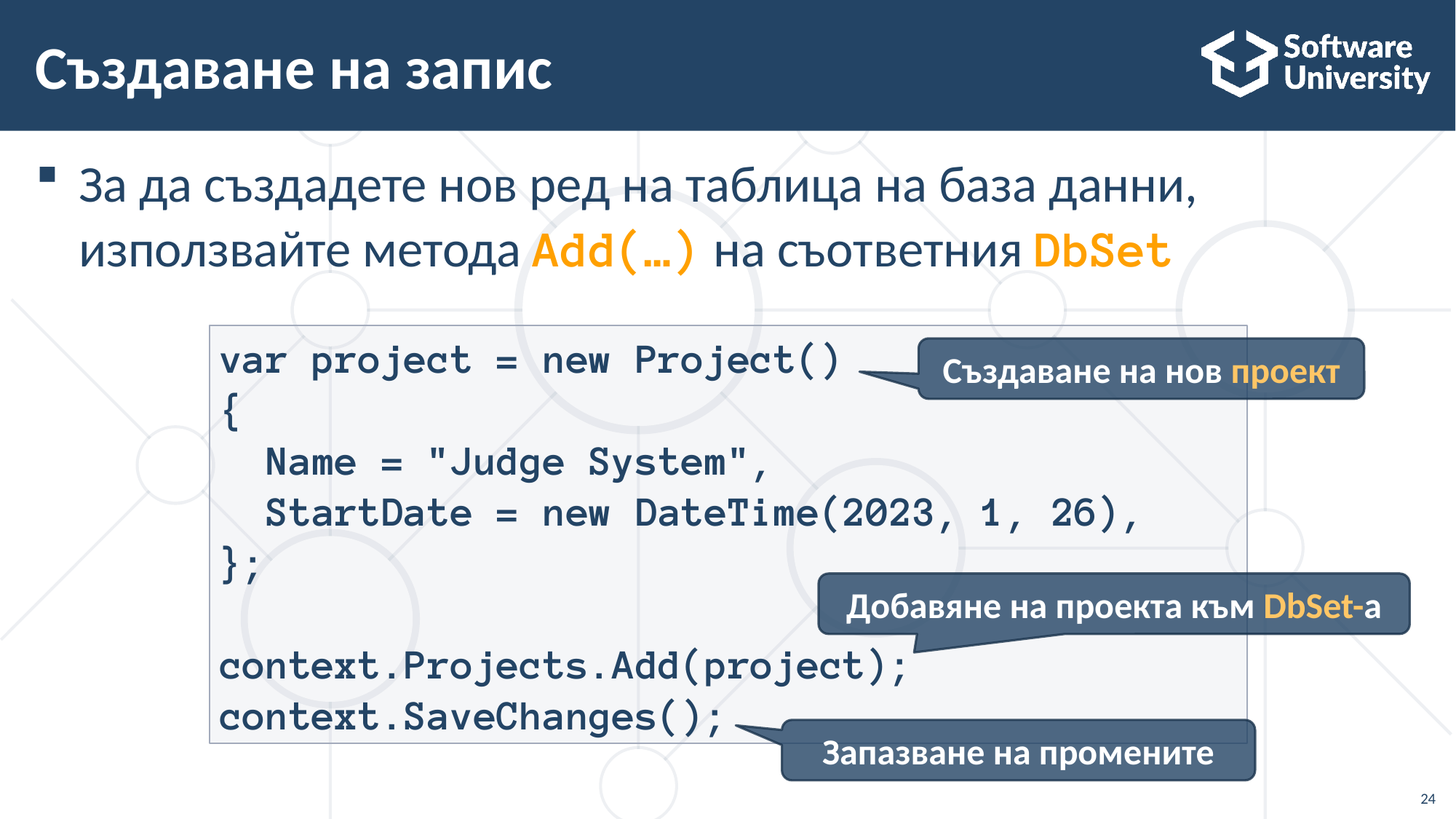

# Създаване на запис
За да създадете нов ред на таблица на база данни, използвайте метода Add(…) на съответния DbSet
var project = new Project()
{
  Name = "Judge System",
  StartDate = new DateTime(2023, 1, 26),
};

context.Projects.Add(project);
context.SaveChanges();
Създаване на нов проект
Добавяне на проекта към DbSet-а

Запазване на промените
24